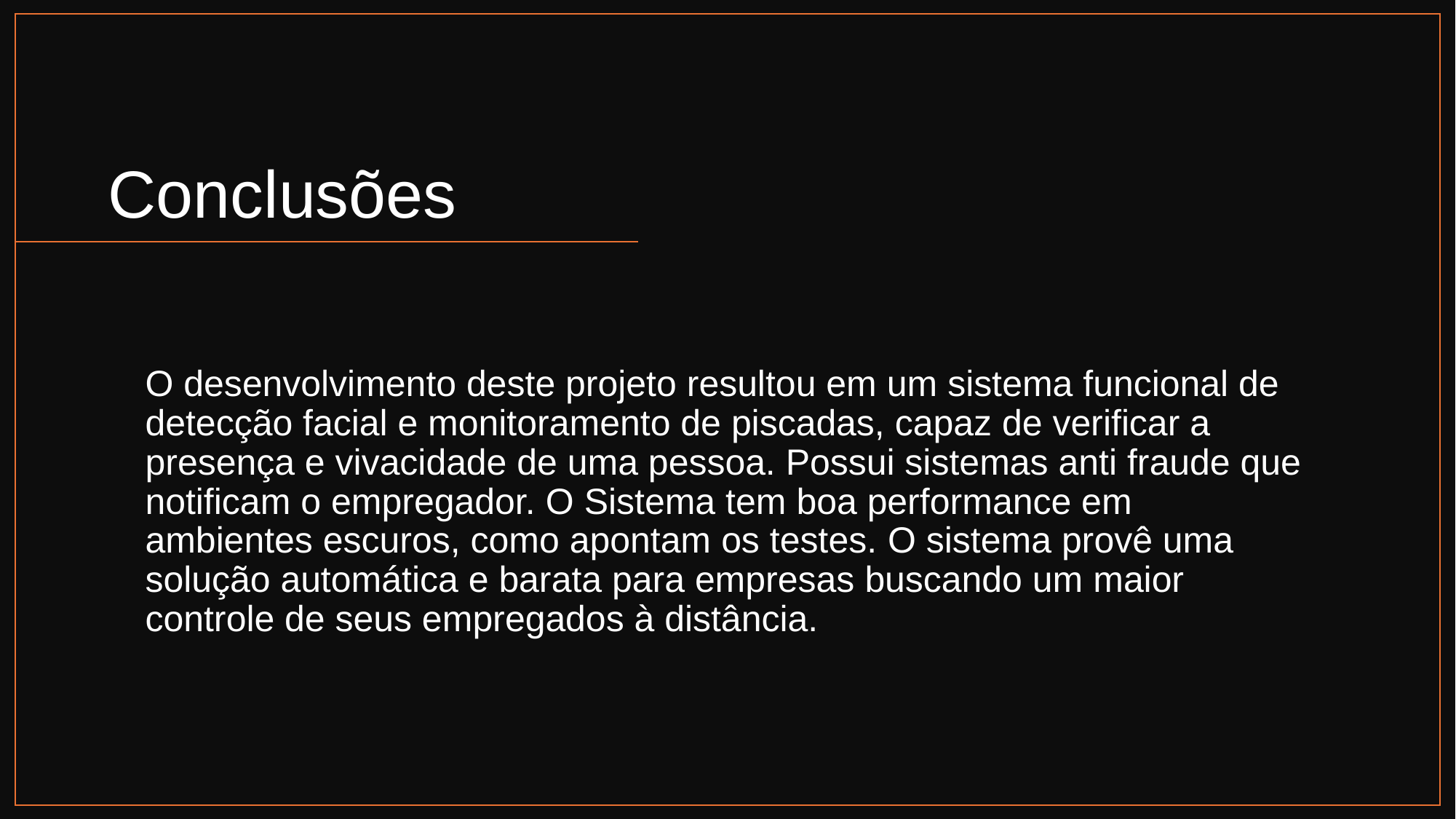

# Conclusões
O desenvolvimento deste projeto resultou em um sistema funcional de detecção facial e monitoramento de piscadas, capaz de verificar a presença e vivacidade de uma pessoa. Possui sistemas anti fraude que notificam o empregador. O Sistema tem boa performance em ambientes escuros, como apontam os testes. O sistema provê uma solução automática e barata para empresas buscando um maior controle de seus empregados à distância.